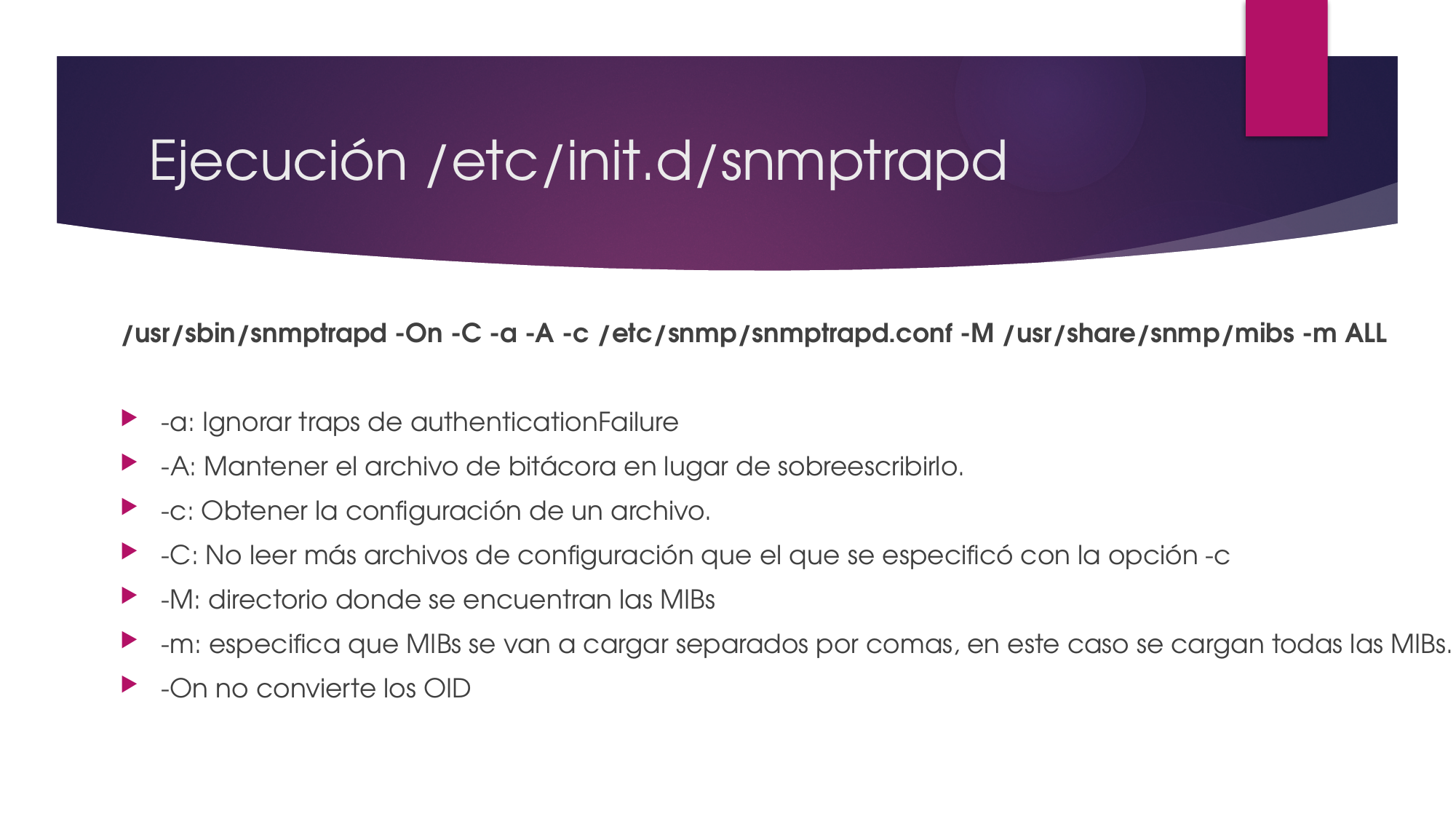

# Ejecución /etc/init.d/snmptrapd
/usr/sbin/snmptrapd -On -C -a -A -c /etc/snmp/snmptrapd.conf -M /usr/share/snmp/mibs -m ALL

-a: Ignorar traps de authenticationFailure
-A: Mantener el archivo de bitácora en lugar de sobreescribirlo.
-c: Obtener la configuración de un archivo.
-C: No leer más archivos de configuración que el que se especificó con la opción -c
-M: directorio donde se encuentran las MIBs
-m: especifica que MIBs se van a cargar separados por comas, en este caso se cargan todas las MIBs.
-On no convierte los OID